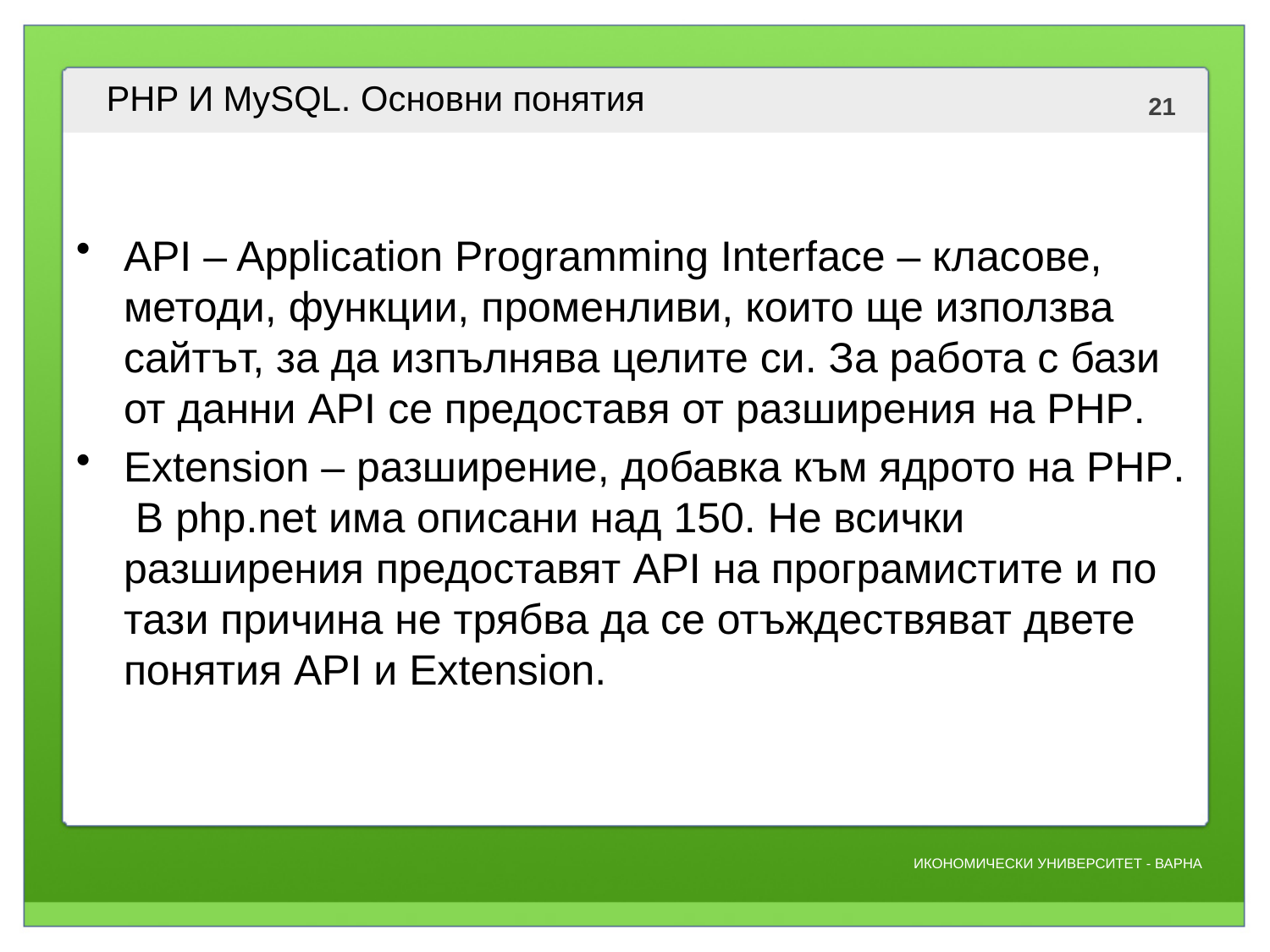

# PHP И MySQL. Основни понятия
API – Application Programming Interface – класове, методи, функции, променливи, които ще използва сайтът, за да изпълнява целите си. За работа с бази от данни API се предоставя от разширения на PHP.
Extension – разширение, добавка към ядрото на PHP.  В php.net има описани над 150. Не всички разширения предоставят API на програмистите и по тази причина не трябва да се отъждествяват двете понятия API и Extension.